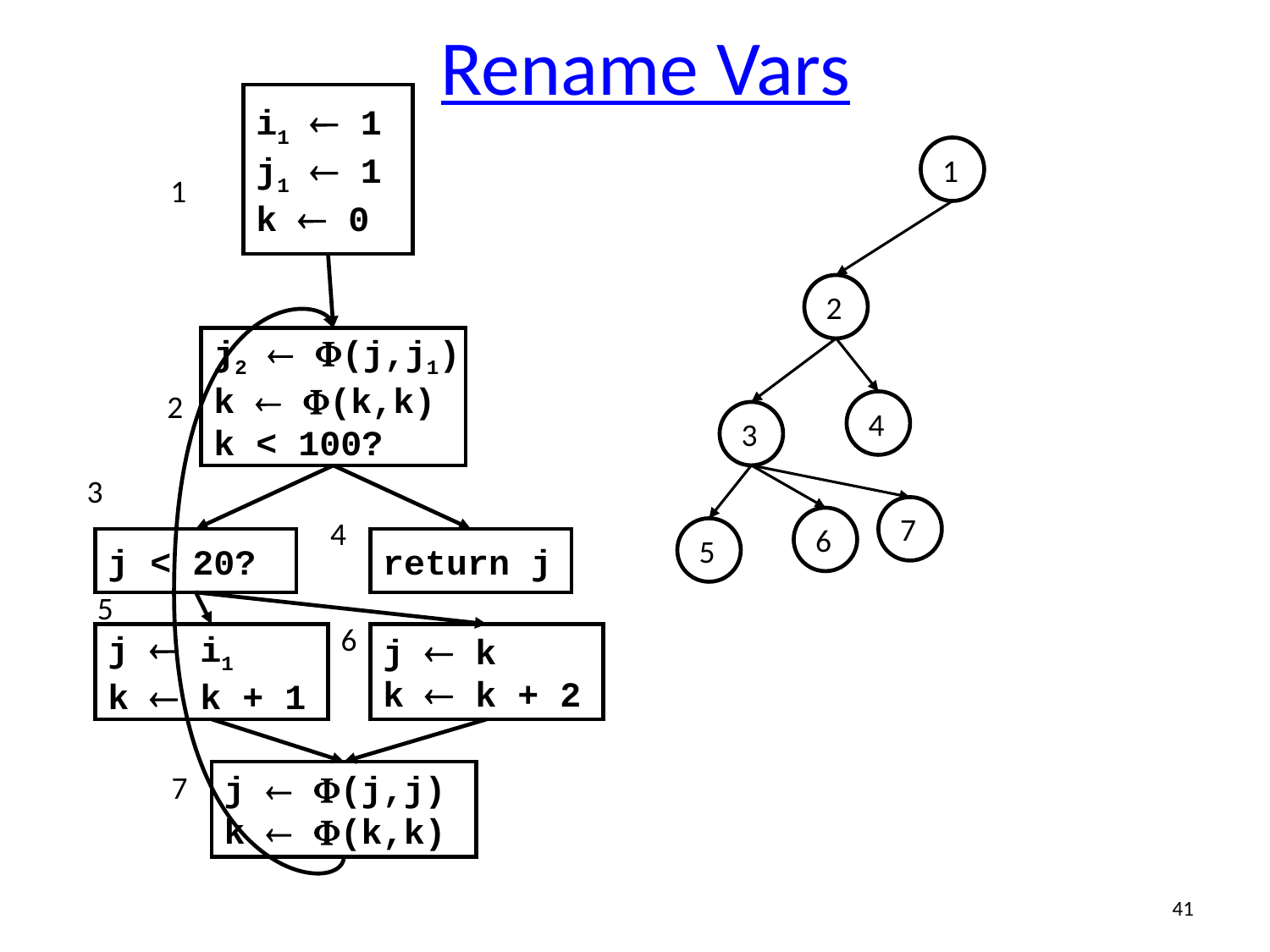

# Rename Vars
i1 ← 1
j1 ← 1
k ← 0
1
2
4
3
7
6
5
1
j2 ← Φ(j,j1)
k ← Φ(k,k)
k < 100?
2
3
4
j < 20?
return j
5
6
j ← i1
k ← k + 1
j ← k
k ← k + 2
7
j ← Φ(j,j)
k ← Φ(k,k)
41